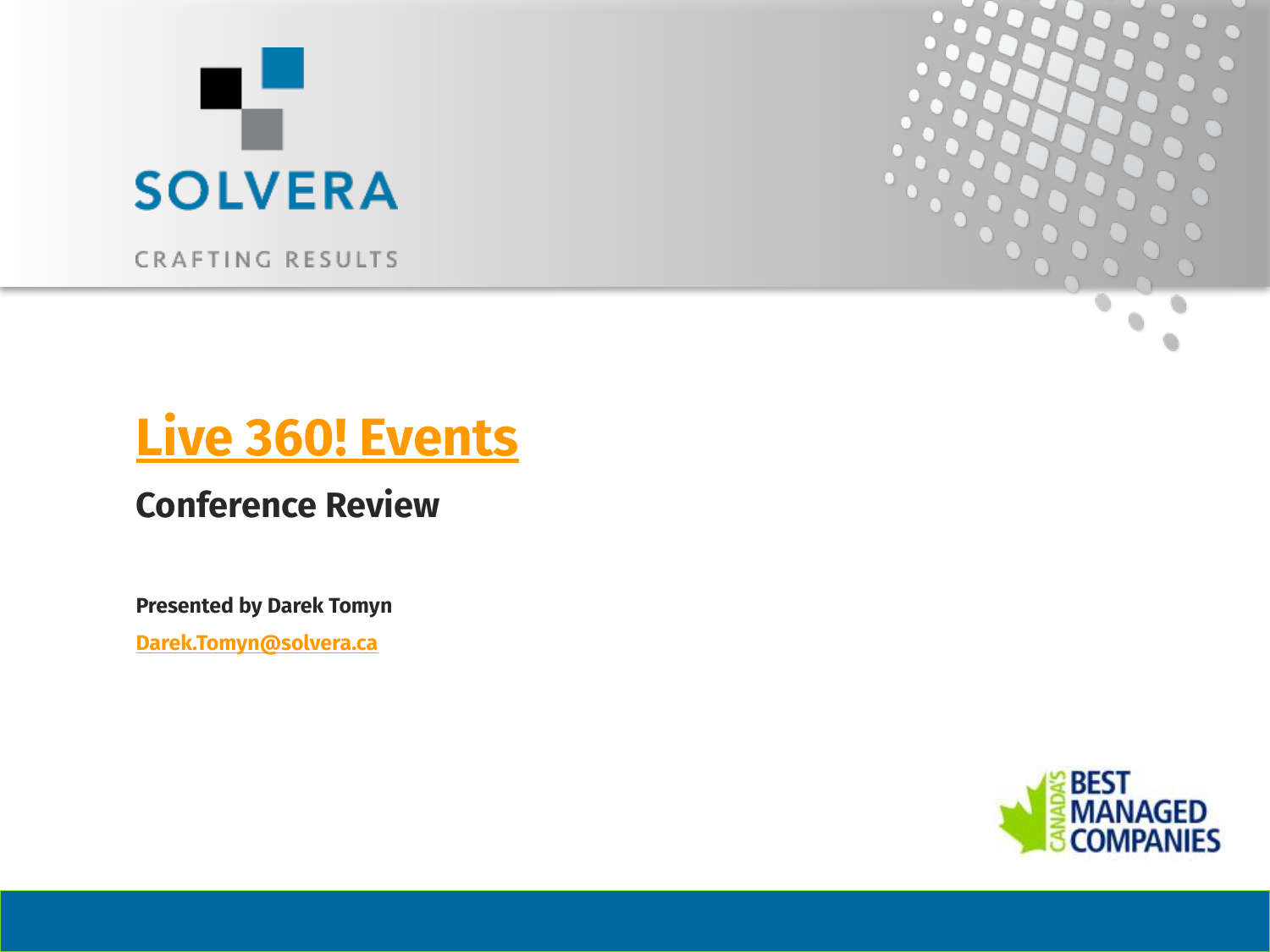

# Live 360! Events
Conference Review

Presented by Darek Tomyn
Darek.Tomyn@solvera.ca